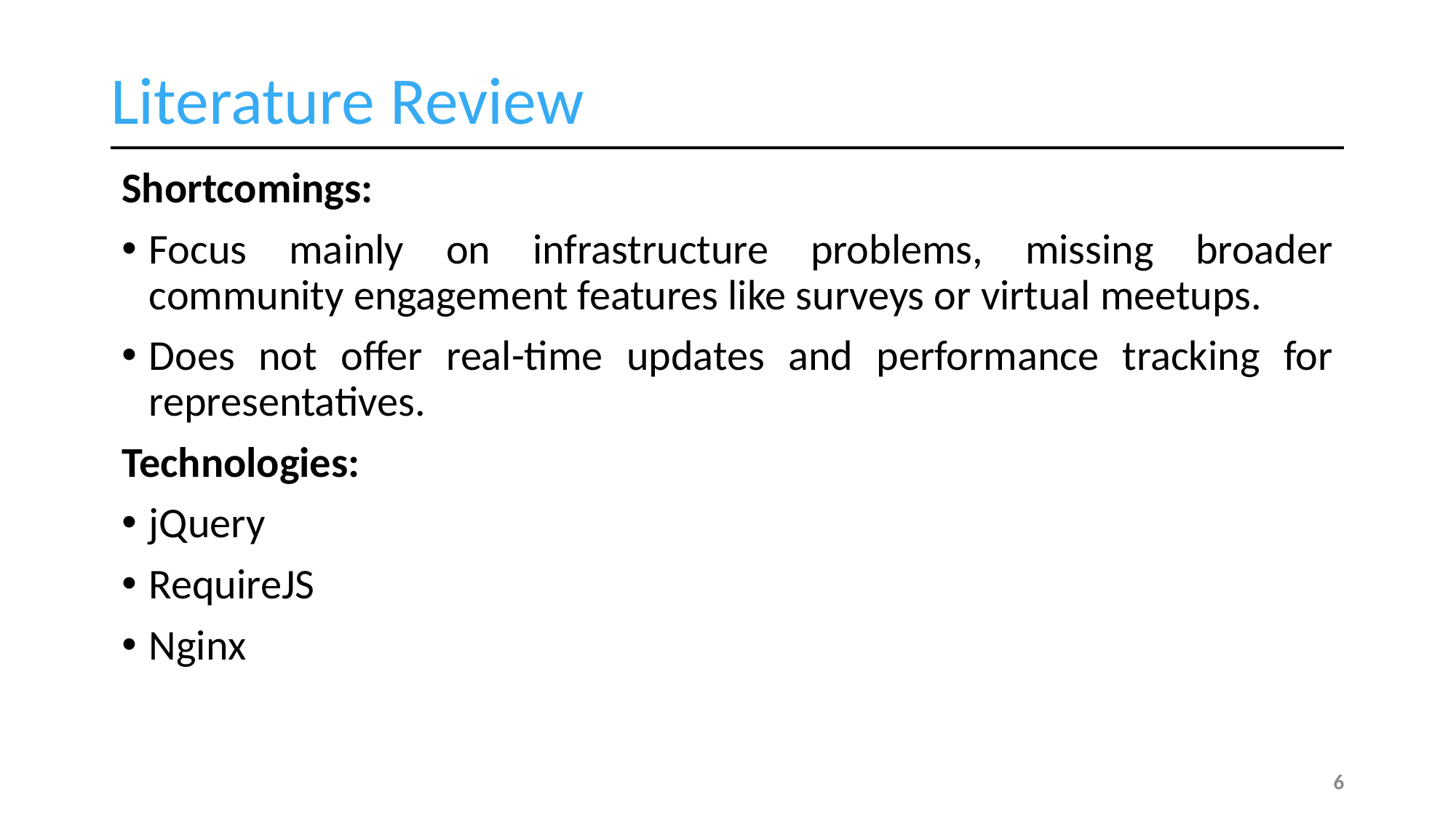

# Literature Review
Shortcomings:
Focus mainly on infrastructure problems, missing broader community engagement features like surveys or virtual meetups.
Does not offer real-time updates and performance tracking for representatives.
Technologies:
jQuery
RequireJS
Nginx
6